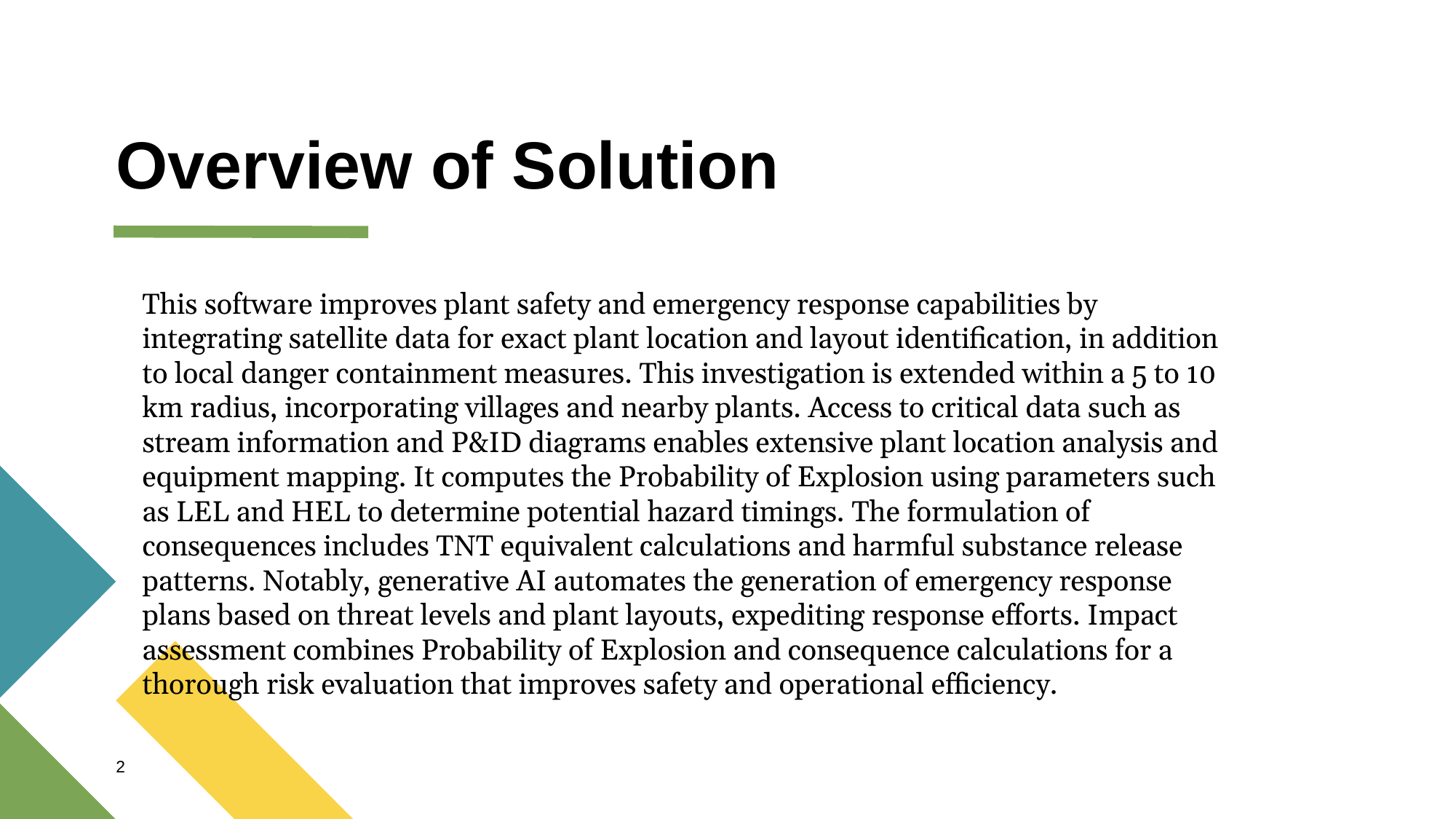

# Overview of Solution
This software improves plant safety and emergency response capabilities by integrating satellite data for exact plant location and layout identification, in addition to local danger containment measures. This investigation is extended within a 5 to 10 km radius, incorporating villages and nearby plants. Access to critical data such as stream information and P&ID diagrams enables extensive plant location analysis and equipment mapping. It computes the Probability of Explosion using parameters such as LEL and HEL to determine potential hazard timings. The formulation of consequences includes TNT equivalent calculations and harmful substance release patterns. Notably, generative AI automates the generation of emergency response plans based on threat levels and plant layouts, expediting response efforts. Impact assessment combines Probability of Explosion and consequence calculations for a thorough risk evaluation that improves safety and operational efficiency.
2